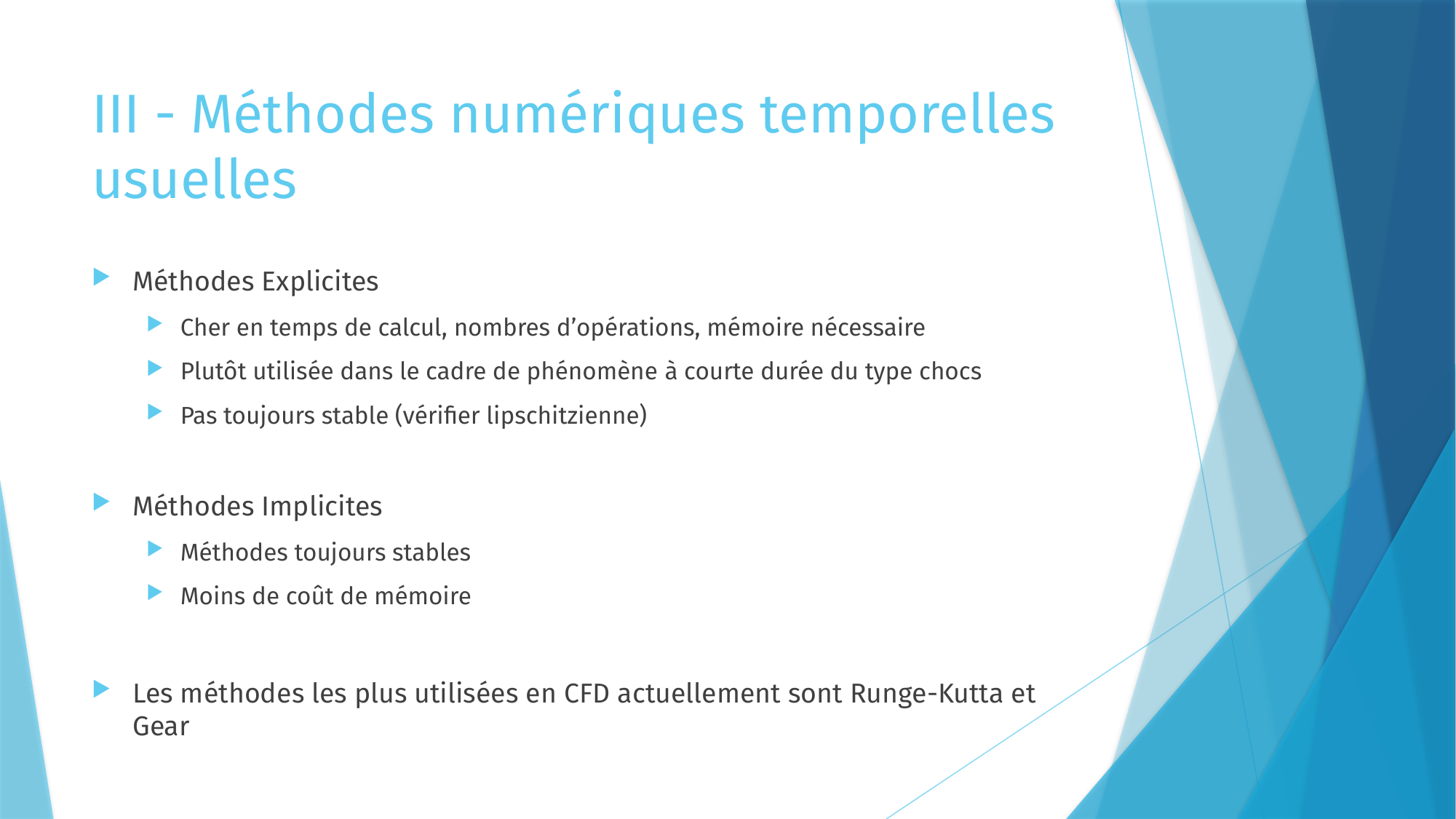

# III - Méthodes numériques temporelles usuelles
Méthodes Explicites
Cher en temps de calcul, nombres d’opérations, mémoire nécessaire
Plutôt utilisée dans le cadre de phénomène à courte durée du type chocs
Pas toujours stable (vérifier lipschitzienne)

Méthodes Implicites
Méthodes toujours stables
Moins de coût de mémoire

Les méthodes les plus utilisées en CFD actuellement sont Runge-Kutta et Gear